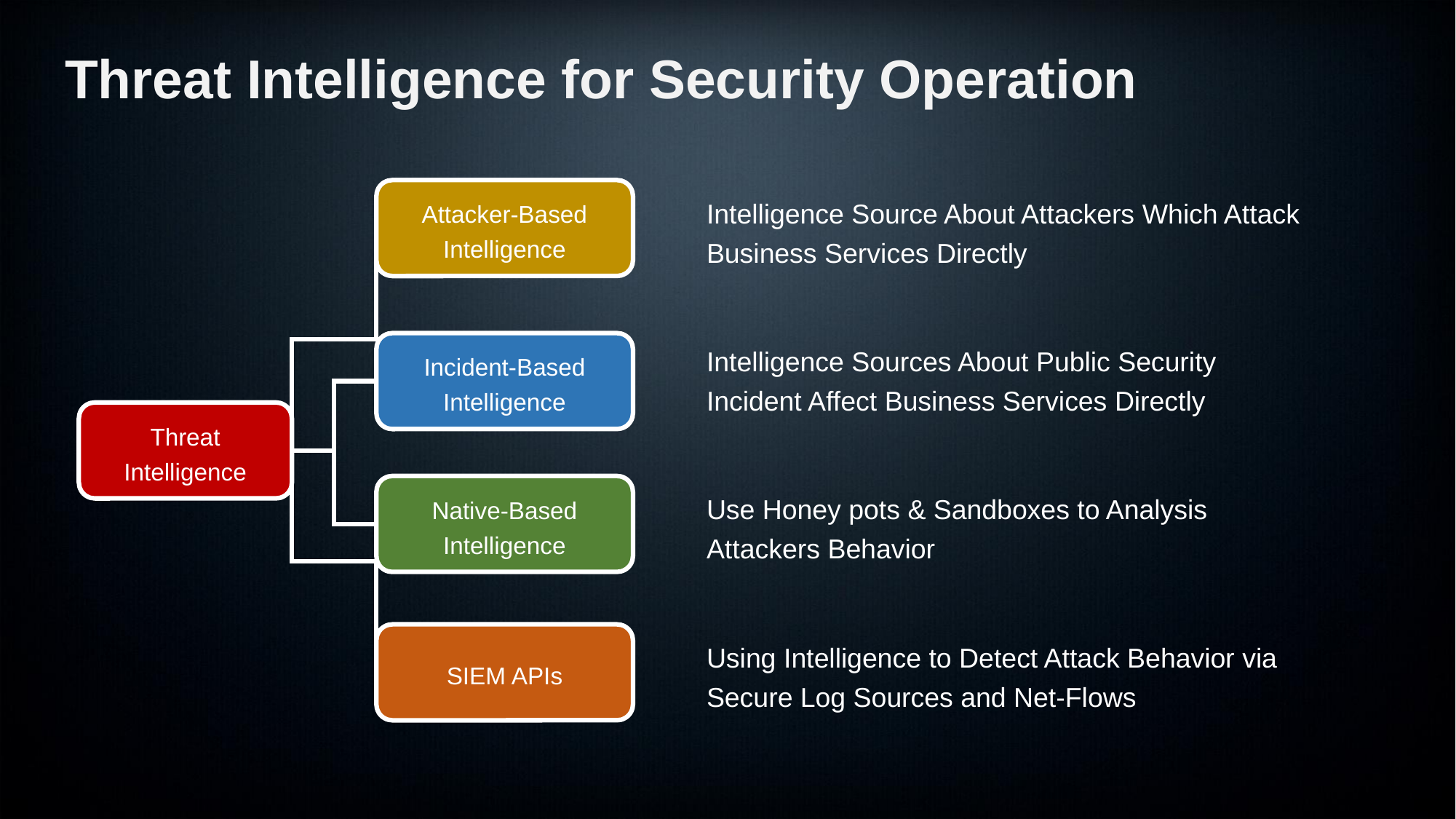

Threat Intelligence for Security Operation
Attacker-Based Intelligence
Intelligence Source About Attackers Which Attack Business Services Directly
Intelligence Sources About Public Security Incident Affect Business Services Directly
Incident-Based Intelligence
Threat Intelligence
SIEM APIs
Using Intelligence to Detect Attack Behavior via Secure Log Sources and Net-Flows
Native-Based Intelligence
Use Honey pots & Sandboxes to Analysis Attackers Behavior